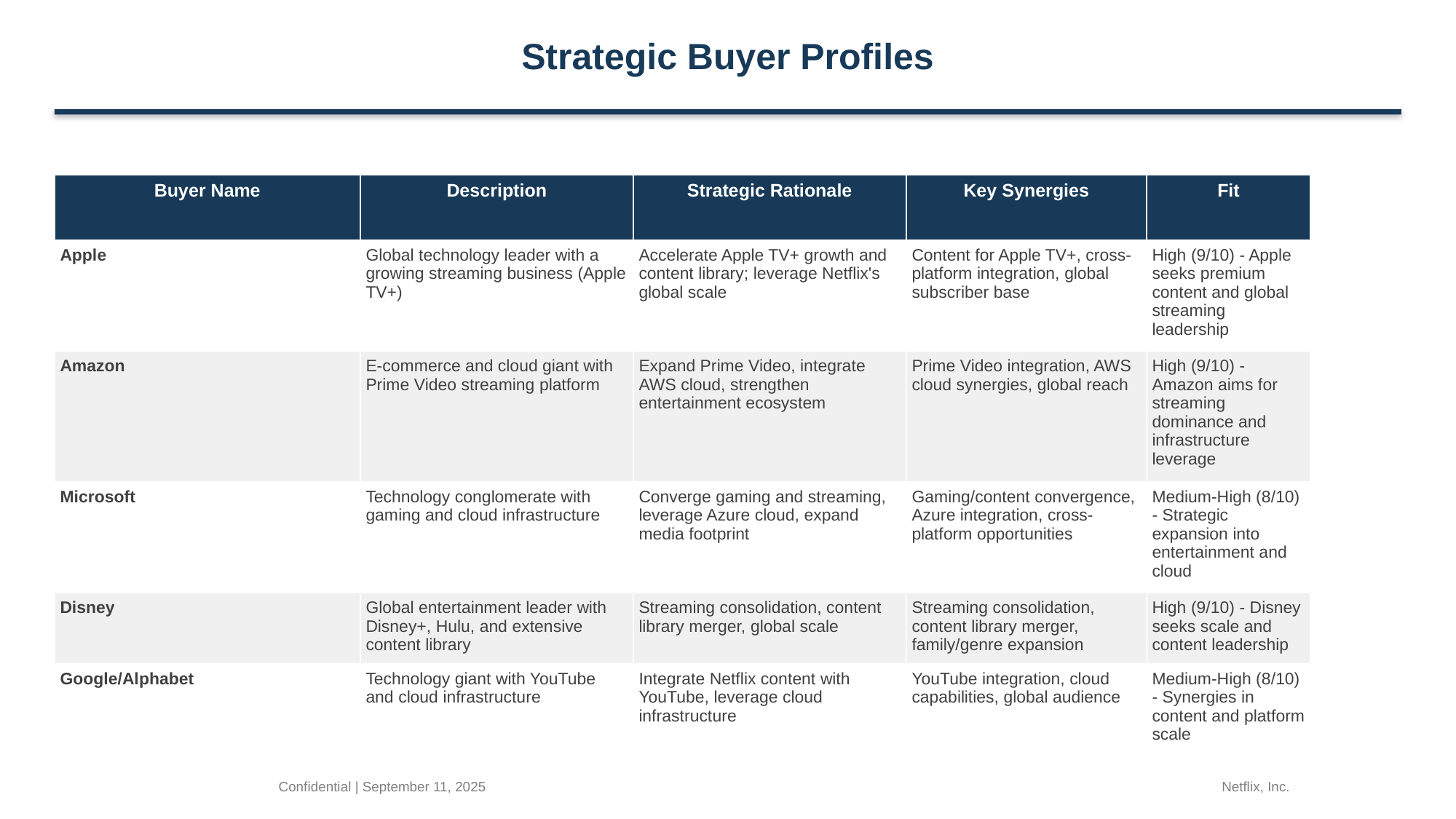

Strategic Buyer Profiles

| Buyer Name | Description | Strategic Rationale | Key Synergies | Fit |
| --- | --- | --- | --- | --- |
| Apple | Global technology leader with a growing streaming business (Apple TV+) | Accelerate Apple TV+ growth and content library; leverage Netflix's global scale | Content for Apple TV+, cross-platform integration, global subscriber base | High (9/10) - Apple seeks premium content and global streaming leadership |
| Amazon | E-commerce and cloud giant with Prime Video streaming platform | Expand Prime Video, integrate AWS cloud, strengthen entertainment ecosystem | Prime Video integration, AWS cloud synergies, global reach | High (9/10) - Amazon aims for streaming dominance and infrastructure leverage |
| Microsoft | Technology conglomerate with gaming and cloud infrastructure | Converge gaming and streaming, leverage Azure cloud, expand media footprint | Gaming/content convergence, Azure integration, cross-platform opportunities | Medium-High (8/10) - Strategic expansion into entertainment and cloud |
| Disney | Global entertainment leader with Disney+, Hulu, and extensive content library | Streaming consolidation, content library merger, global scale | Streaming consolidation, content library merger, family/genre expansion | High (9/10) - Disney seeks scale and content leadership |
| Google/Alphabet | Technology giant with YouTube and cloud infrastructure | Integrate Netflix content with YouTube, leverage cloud infrastructure | YouTube integration, cloud capabilities, global audience | Medium-High (8/10) - Synergies in content and platform scale |
Confidential | September 11, 2025
Netflix, Inc.